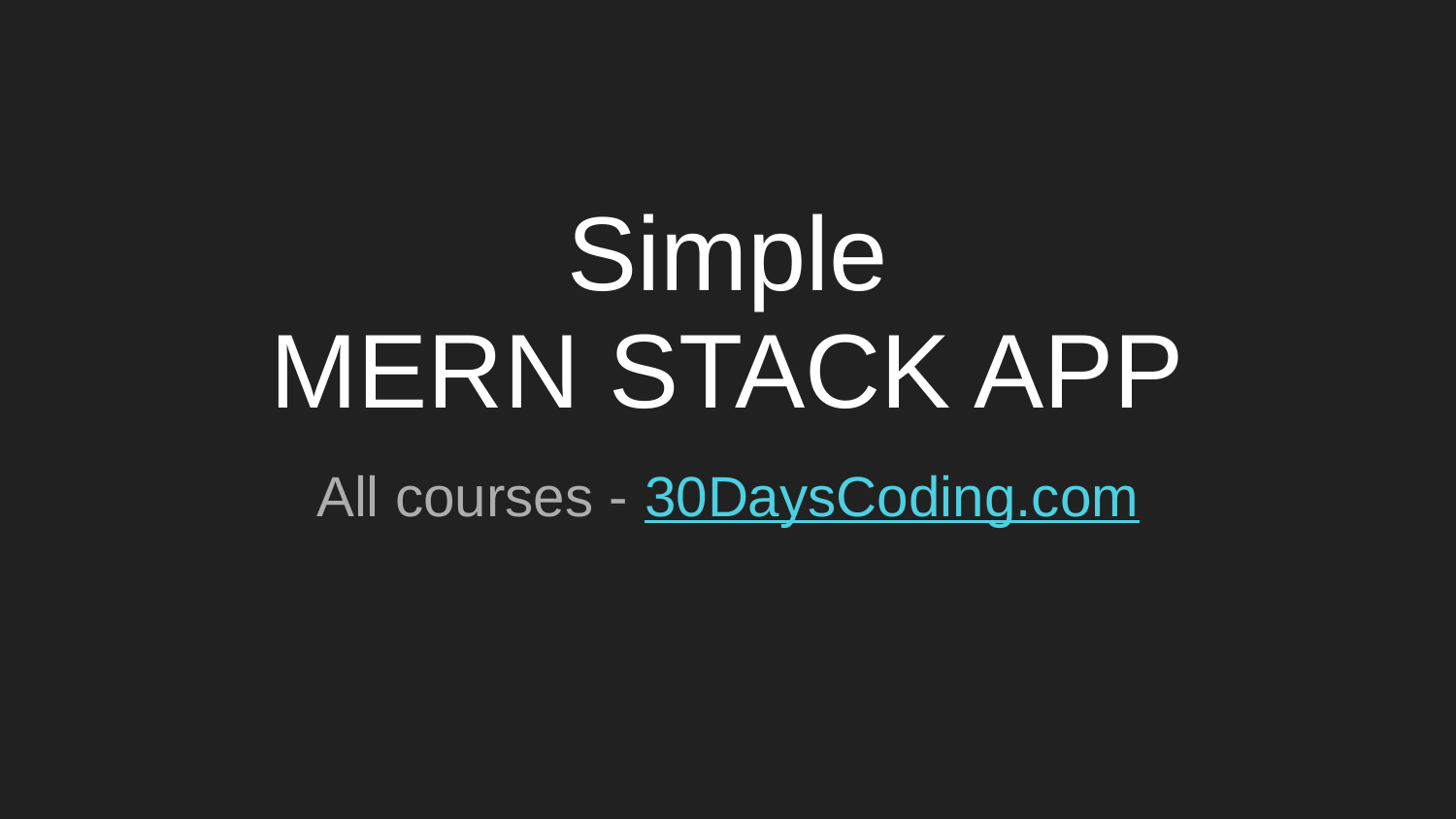

# Simple
MERN STACK APP
All courses - 30DaysCoding.com